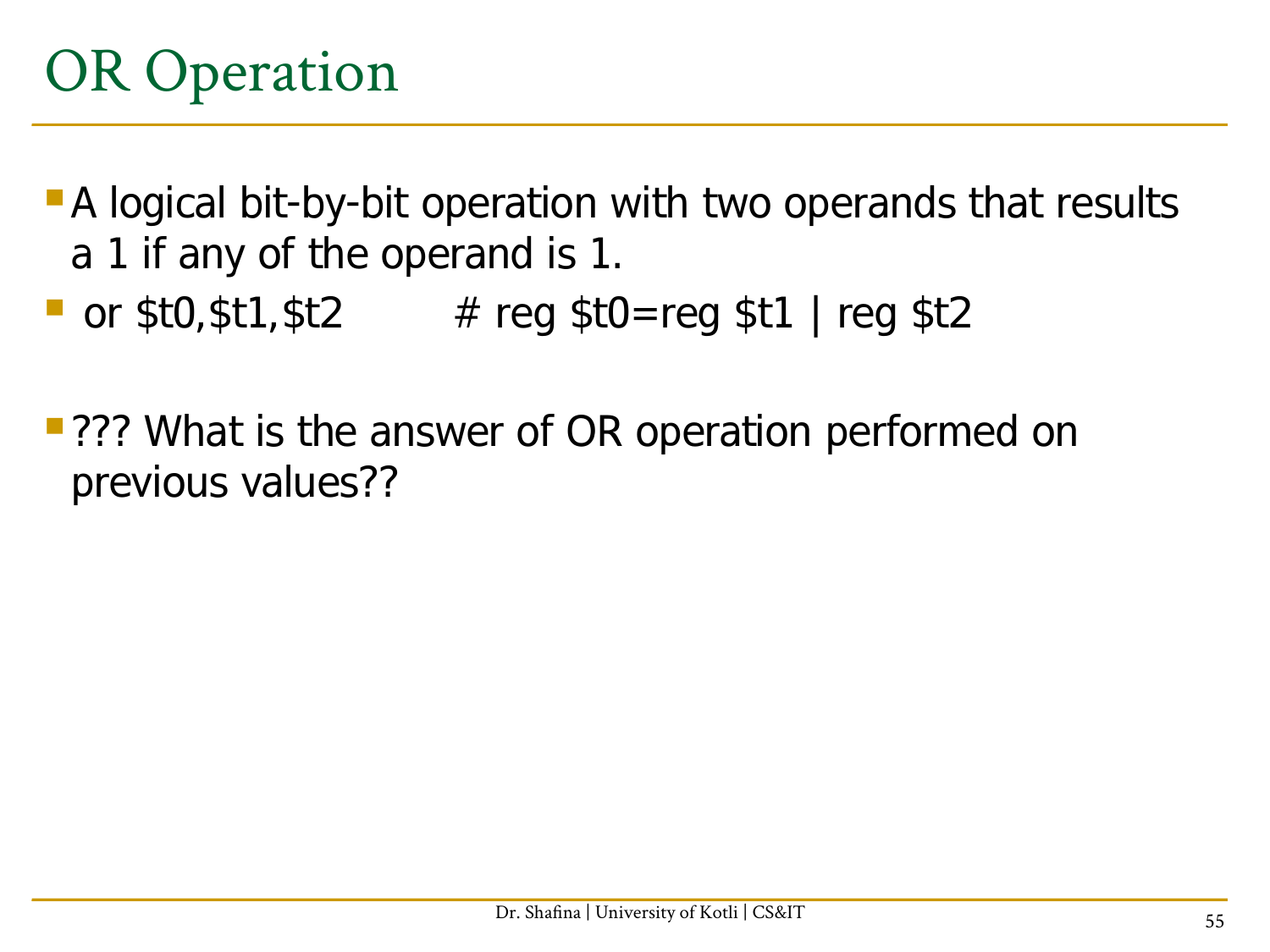

# OR Operation
A logical bit-by-bit operation with two operands that results a 1 if any of the operand is 1.
 or $t0,$t1,$t2	# reg $t0=reg $t1 | reg $t2

??? What is the answer of OR operation performed on previous values??
Dr. Shafina | University of Kotli | CS&IT
55